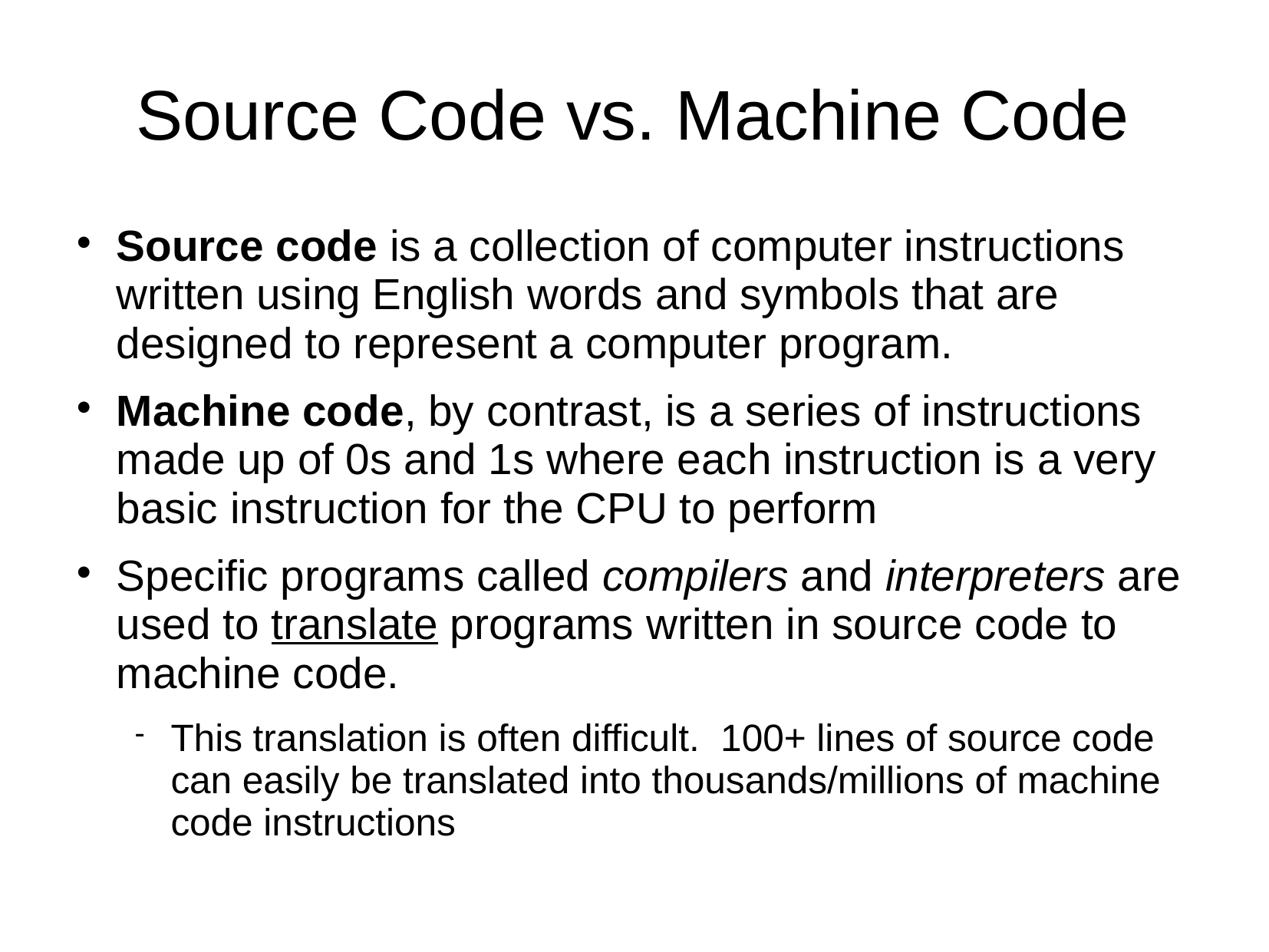

# Source Code vs. Machine Code
Source code is a collection of computer instructions written using English words and symbols that are designed to represent a computer program.
Machine code, by contrast, is a series of instructions made up of 0s and 1s where each instruction is a very basic instruction for the CPU to perform
Specific programs called compilers and interpreters are used to translate programs written in source code to machine code.
This translation is often difficult.  100+ lines of source code can easily be translated into thousands/millions of machine code instructions